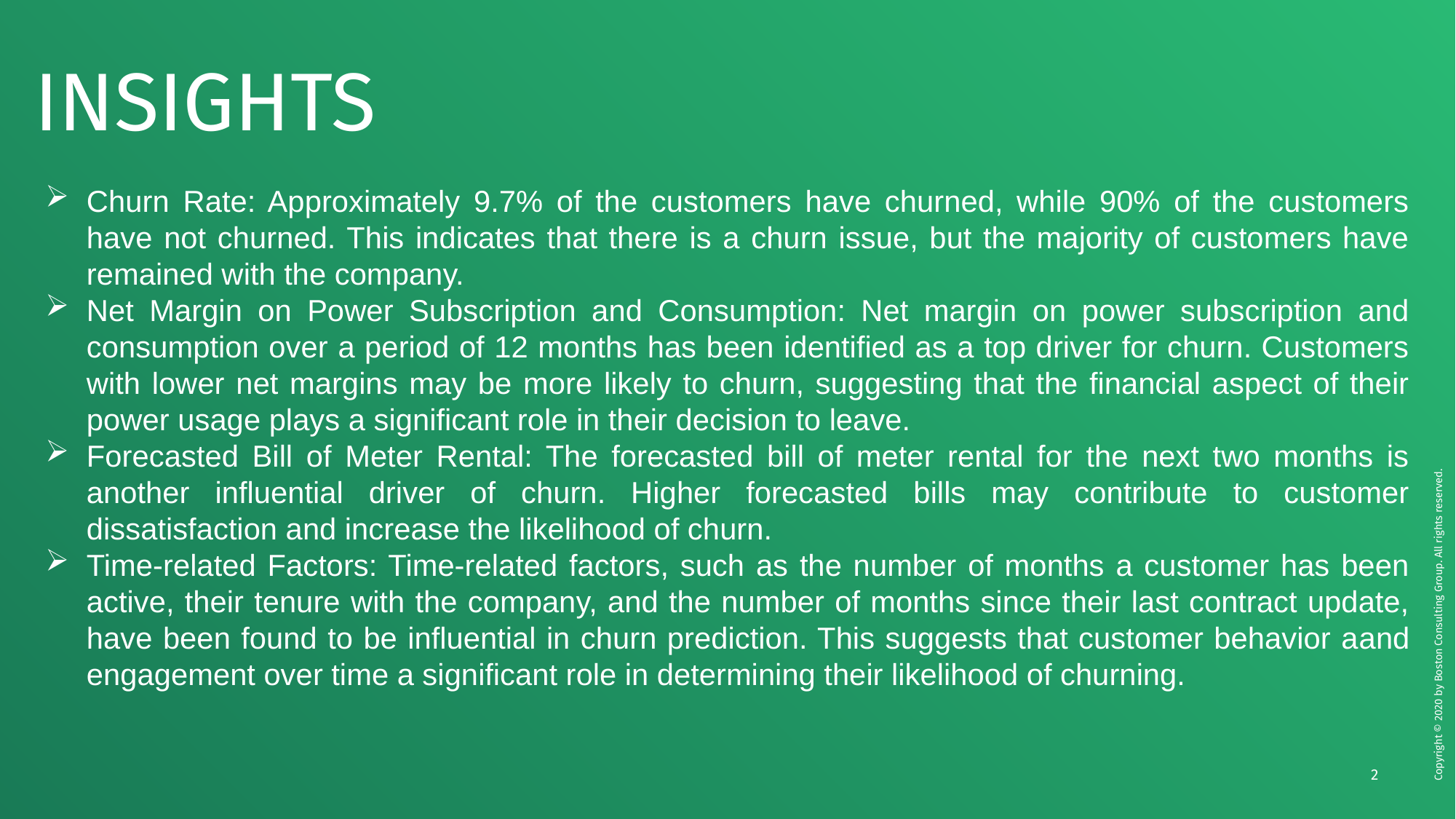

# INSIGHTS
Churn Rate: Approximately 9.7% of the customers have churned, while 90% of the customers have not churned. This indicates that there is a churn issue, but the majority of customers have remained with the company.
Net Margin on Power Subscription and Consumption: Net margin on power subscription and consumption over a period of 12 months has been identified as a top driver for churn. Customers with lower net margins may be more likely to churn, suggesting that the financial aspect of their power usage plays a significant role in their decision to leave.
Forecasted Bill of Meter Rental: The forecasted bill of meter rental for the next two months is another influential driver of churn. Higher forecasted bills may contribute to customer dissatisfaction and increase the likelihood of churn.
Time-related Factors: Time-related factors, such as the number of months a customer has been active, their tenure with the company, and the number of months since their last contract update, have been found to be influential in churn prediction. This suggests that customer behavior aand engagement over time a significant role in determining their likelihood of churning.